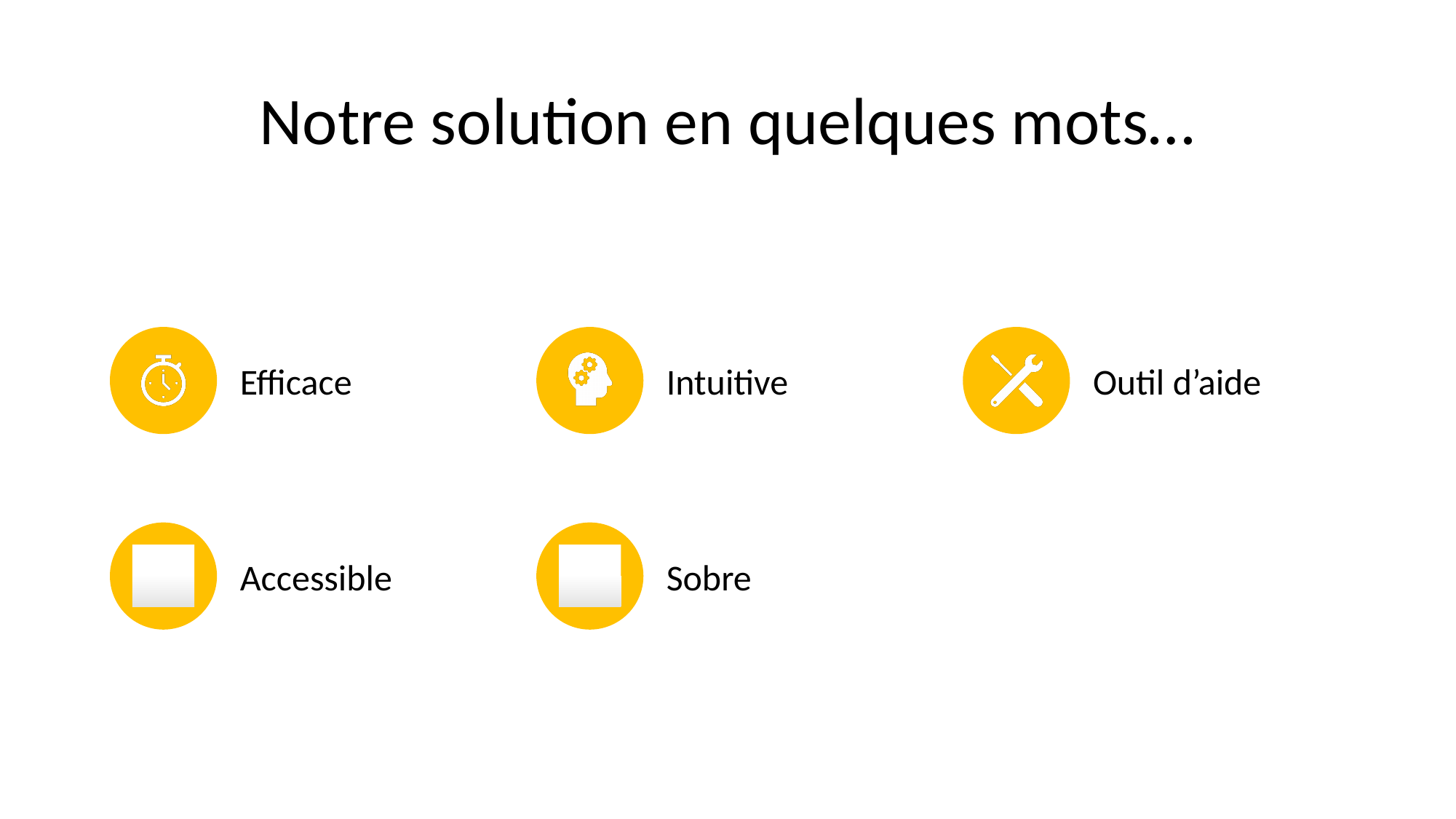

# Notre solution en quelques mots…

Efficace

Intuitive

Outil d’aide

Accessible

Sobre